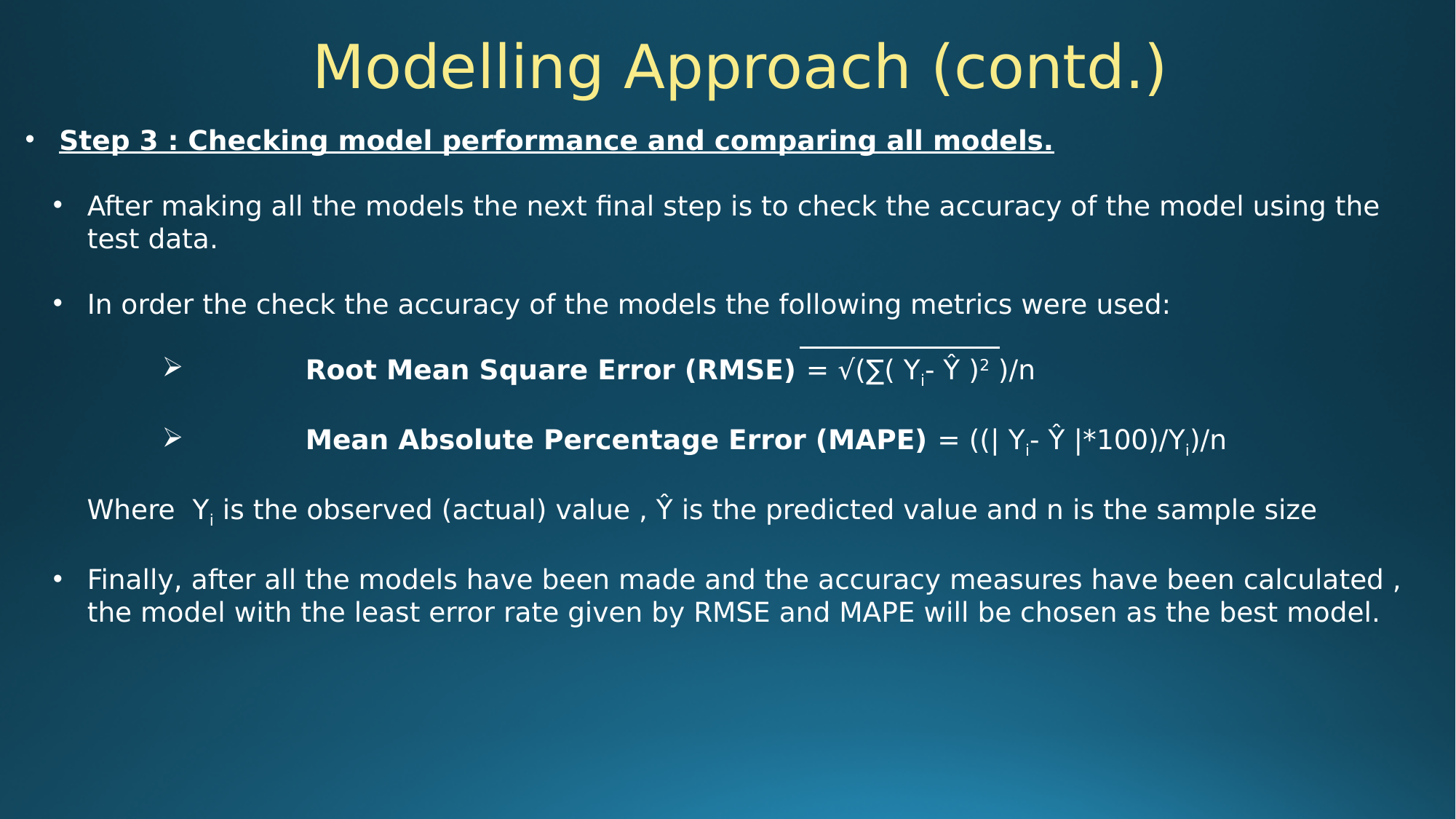

Modelling Approach (contd.)
Step 3 : Checking model performance and comparing all models.

After making all the models the next final step is to check the accuracy of the model using the test data.

In order the check the accuracy of the models the following metrics were used:

	Root Mean Square Error (RMSE) = √(∑( Yi- Ŷ )2 )/n

	Mean Absolute Percentage Error (MAPE) = ((| Yi- Ŷ |*100)/Yi)/n

Where  Yi is the observed (actual) value , Ŷ is the predicted value and n is the sample size

Finally, after all the models have been made and the accuracy measures have been calculated , the model with the least error rate given by RMSE and MAPE will be chosen as the best model.